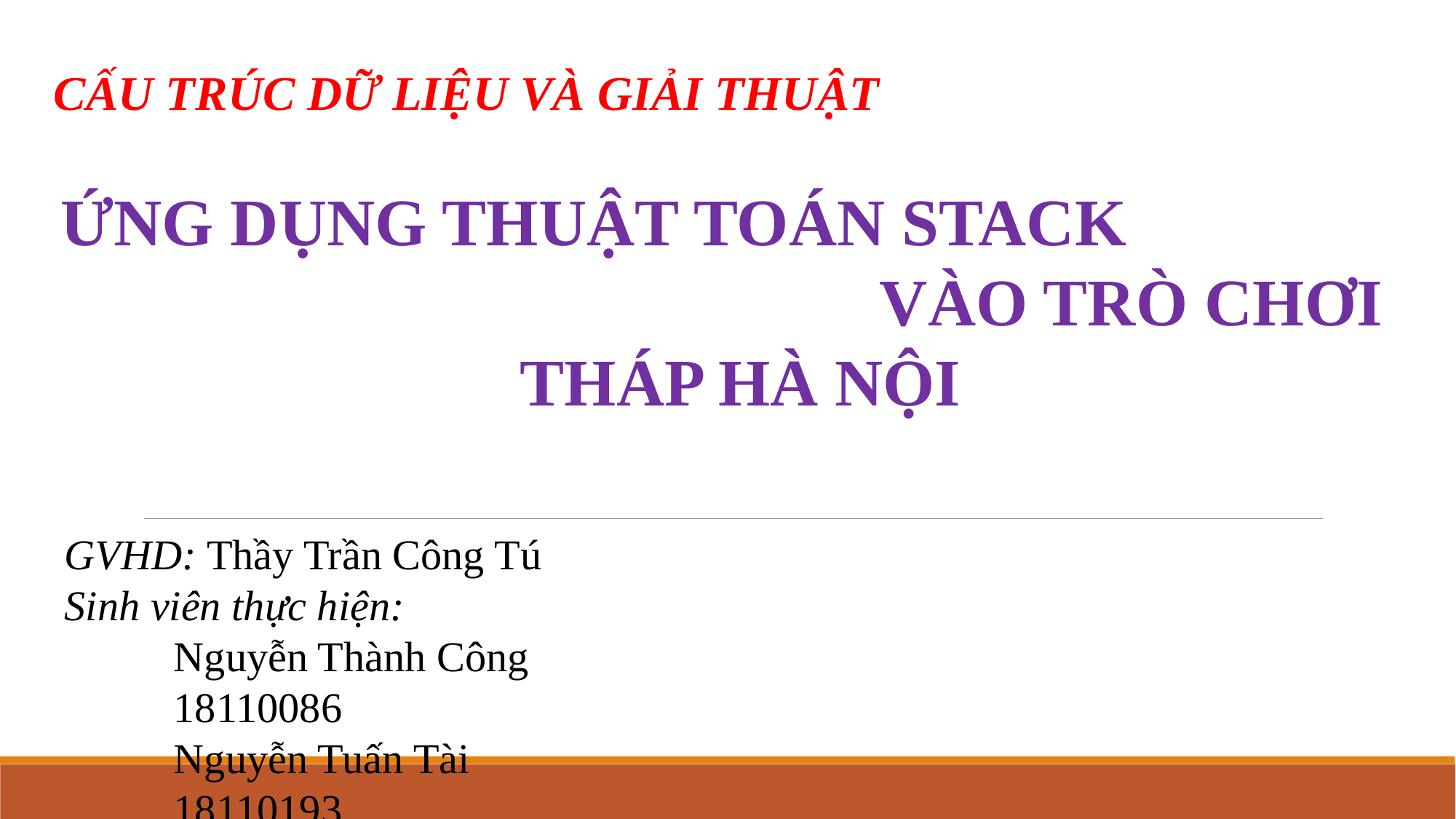

CẤU TRÚC DỮ LIỆU VÀ GIẢI THUẬT
ỨNG DỤNG THUẬT TOÁN STACK  		        							VÀO TRÒ CHƠI THÁP HÀ NỘI
GVHD: Thầy Trần Công Tú
Sinh viên thực hiện:
Nguyễn Thành Công	18110086
Nguyễn Tuấn Tài		18110193